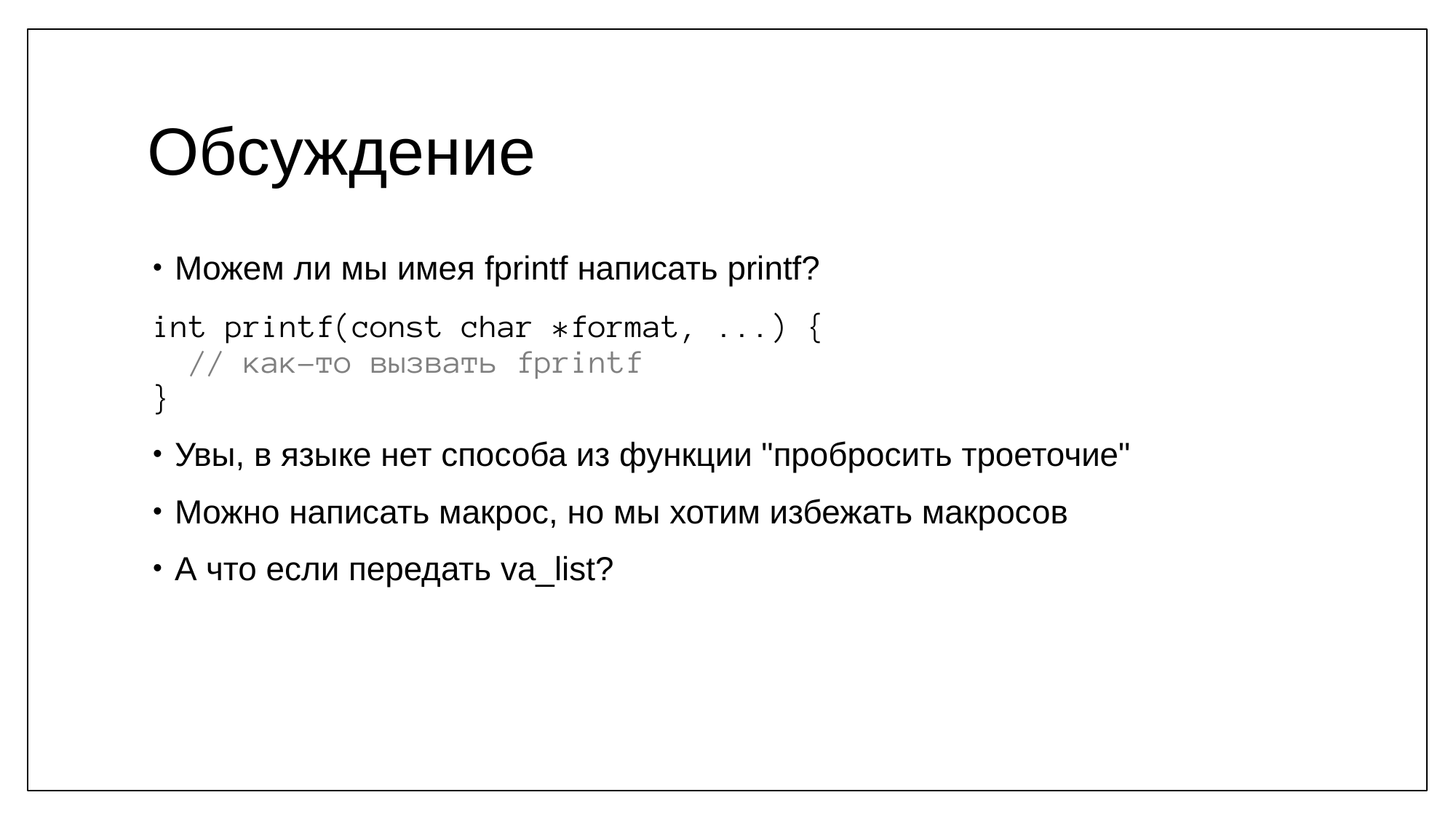

# Обсуждение
Можем ли мы имея fprintf написать printf?
int printf(const char *format, ...) {
  // как-то вызвать fprintf
}
Увы, в языке нет способа из функции "пробросить троеточие"
Можно написать макрос, но мы хотим избежать макросов
А что если передать va_list?